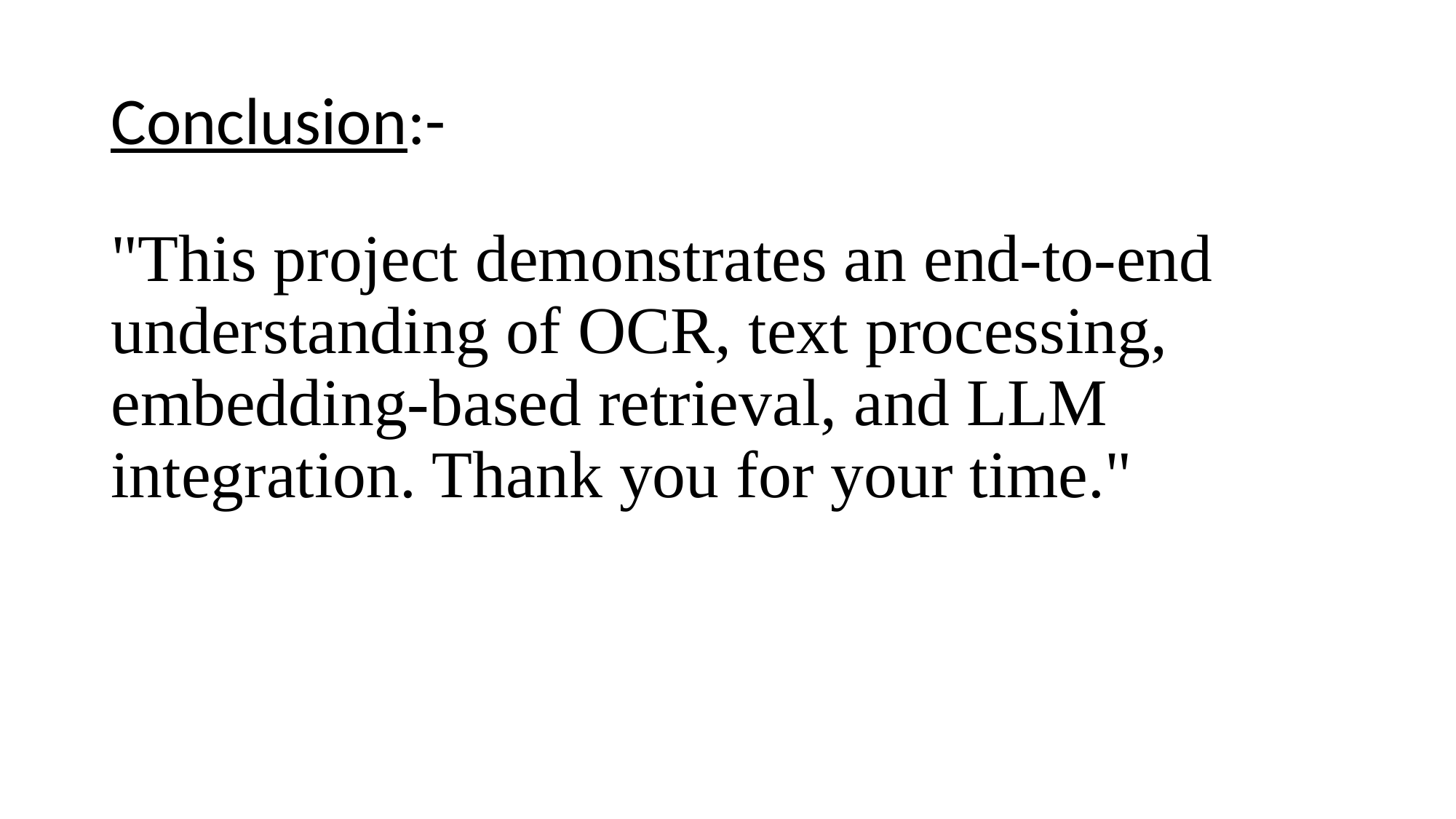

# Conclusion:-
"This project demonstrates an end-to-end understanding of OCR, text processing, embedding-based retrieval, and LLM integration. Thank you for your time."